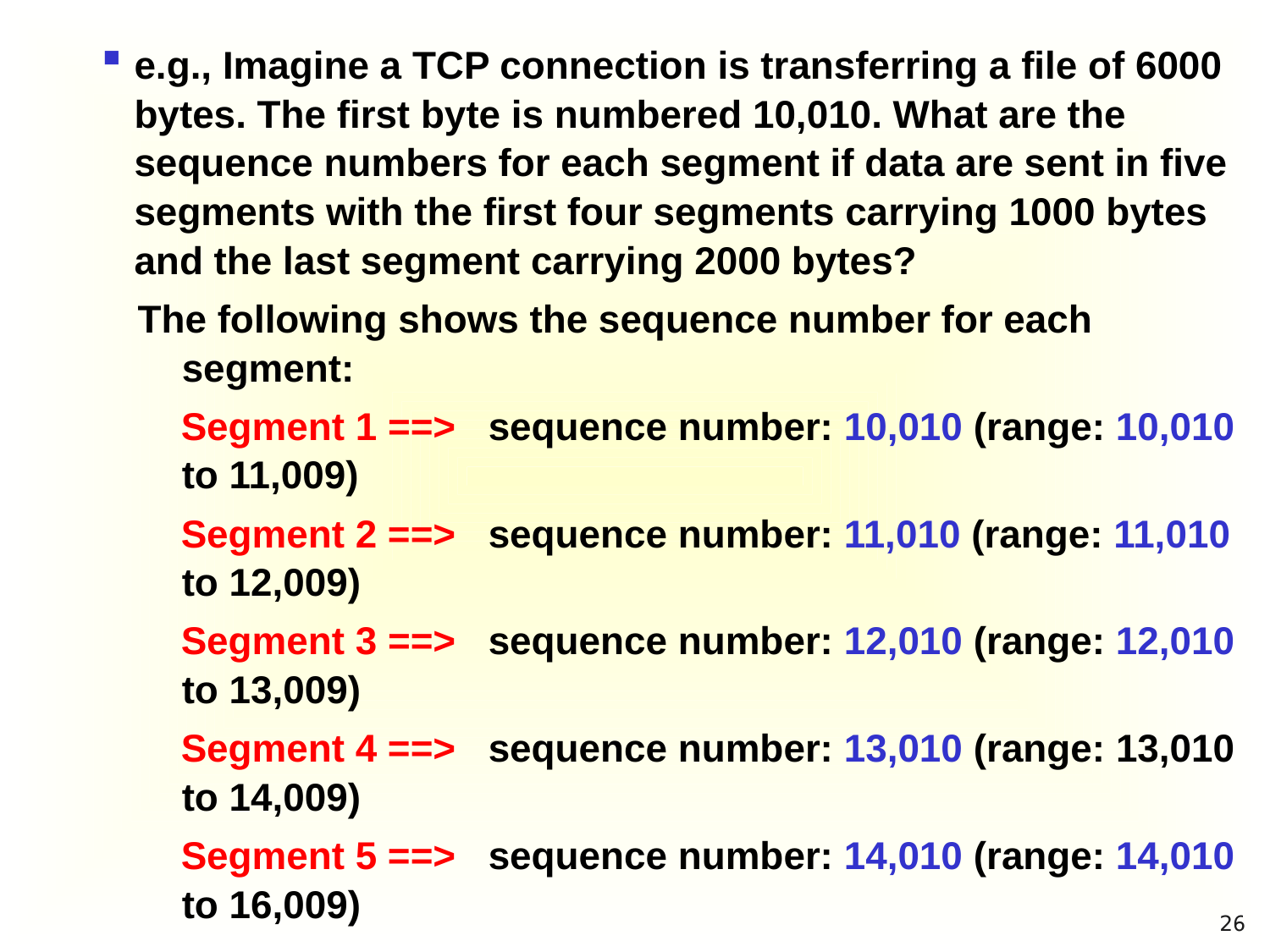

e.g., Imagine a TCP connection is transferring a file of 6000 bytes. The first byte is numbered 10,010. What are the sequence numbers for each segment if data are sent in five segments with the first four segments carrying 1000 bytes and the last segment carrying 2000 bytes?
The following shows the sequence number for each segment:
    Segment 1 ==>   sequence number: 10,010 (range: 10,010 to 11,009)
    Segment 2 ==>   sequence number: 11,010 (range: 11,010 to 12,009)
    Segment 3 ==>   sequence number: 12,010 (range: 12,010 to 13,009)
    Segment 4 ==>   sequence number: 13,010 (range: 13,010 to 14,009)
    Segment 5 ==>   sequence number: 14,010 (range: 14,010 to 16,009)
26